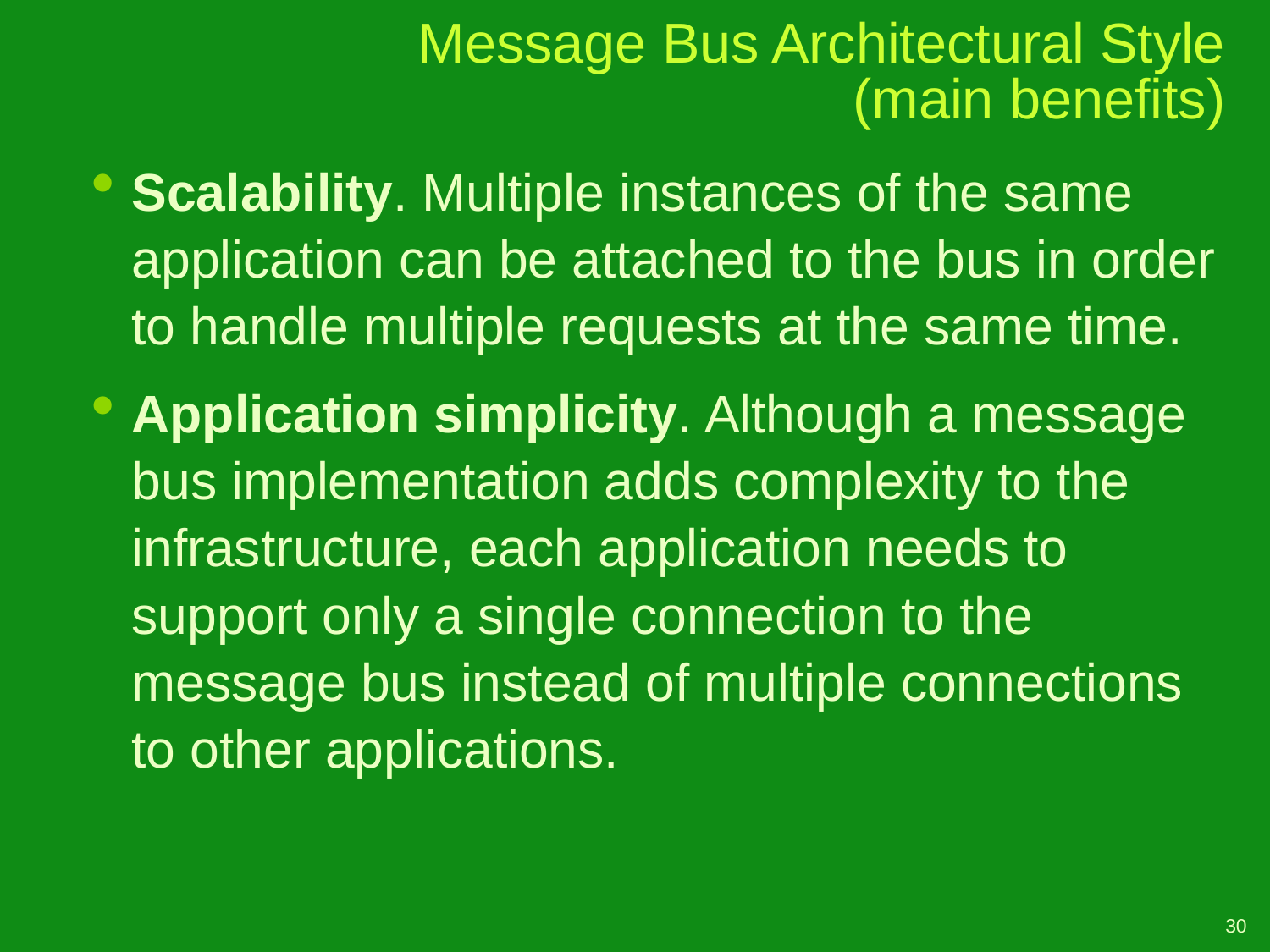

# Message Bus Architectural Style (main benefits)
Scalability. Multiple instances of the same application can be attached to the bus in order to handle multiple requests at the same time.
Application simplicity. Although a message bus implementation adds complexity to the infrastructure, each application needs to support only a single connection to the message bus instead of multiple connections to other applications.
30